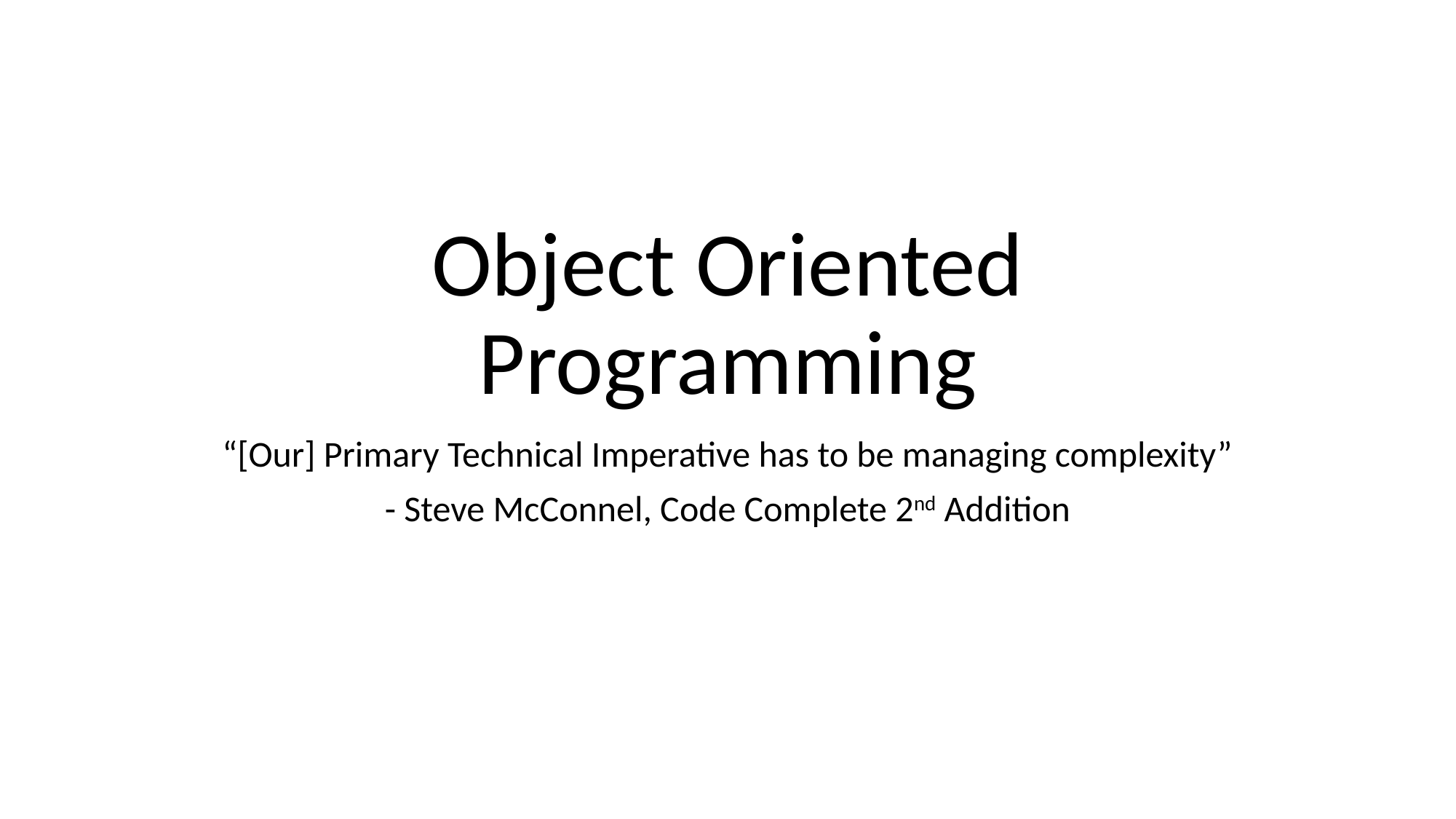

# Object Oriented Programming
“[Our] Primary Technical Imperative has to be managing complexity”
- Steve McConnel, Code Complete 2nd Addition